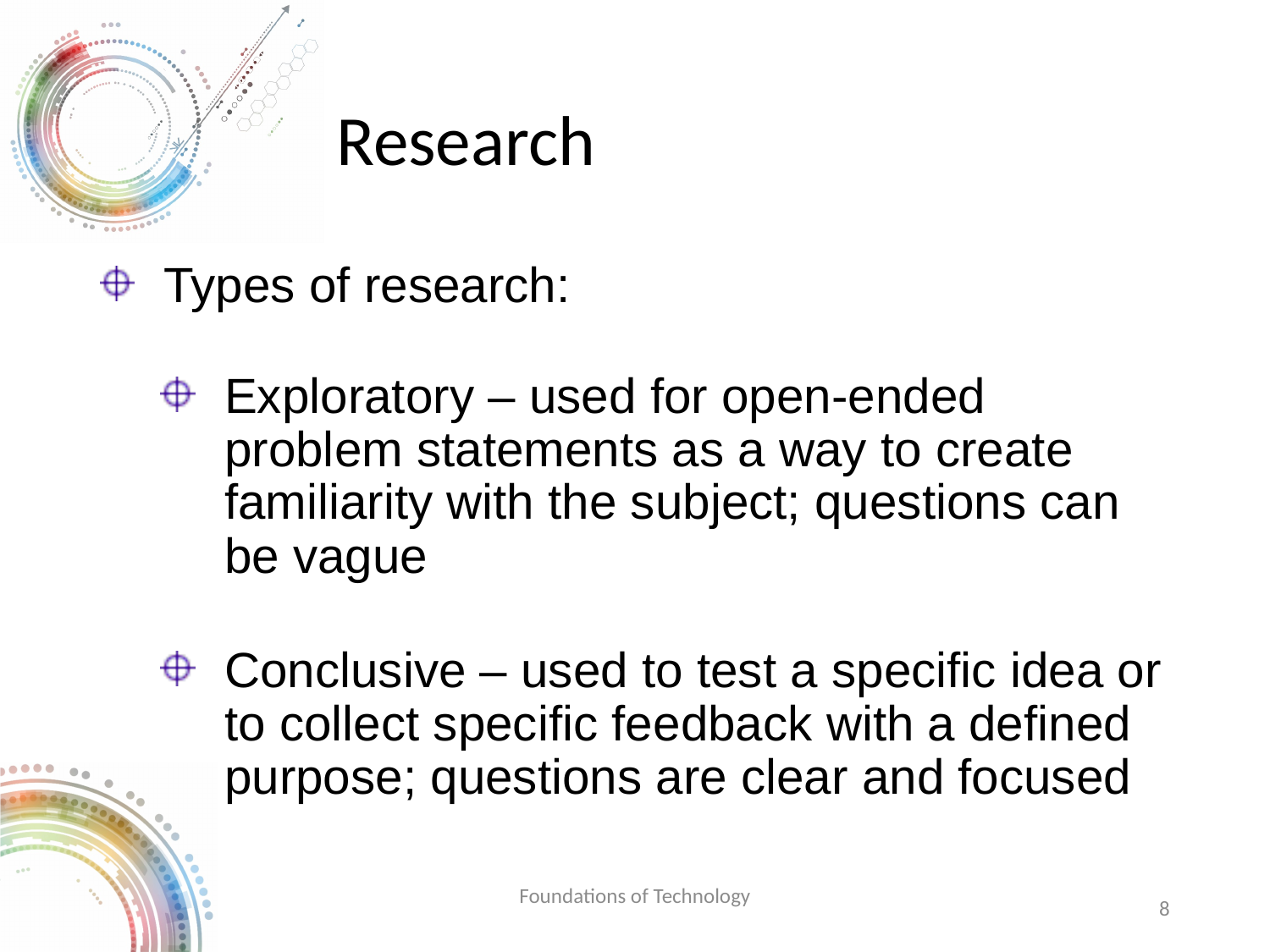

# Research
Types of research:

Exploratory – used for open-ended problem statements as a way to create familiarity with the subject; questions can be vague

Conclusive – used to test a specific idea or to collect specific feedback with a defined purpose; questions are clear and focused

Foundations of Technology

8